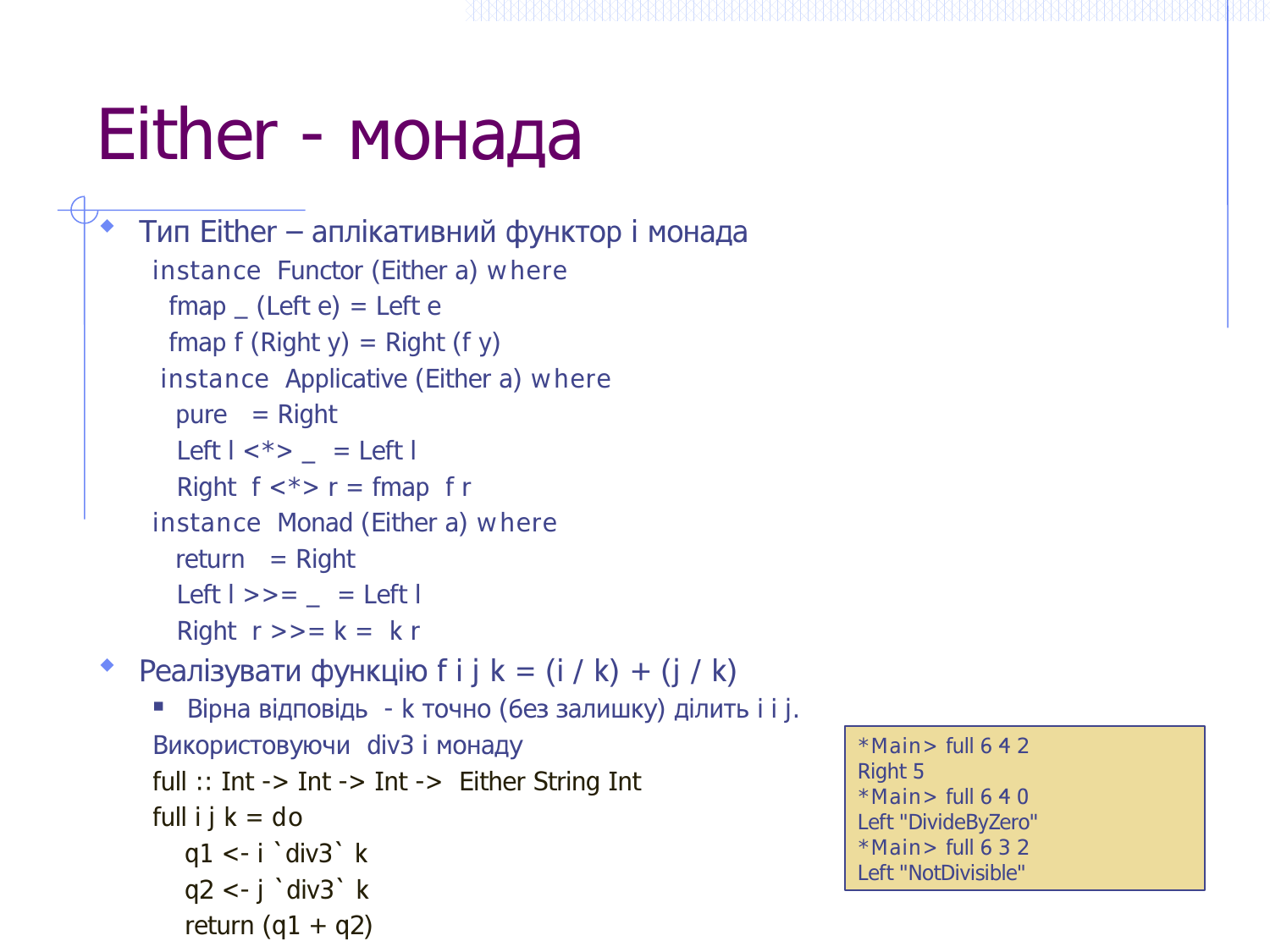

# Either - монада
Тип Either – аплікативний функтор і монада
instance  Functor (Either a) where
  fmap _ (Left e) = Left e
  fmap f (Right y) = Right (f y)
 instance  Applicative (Either a) where
   pure   = Right
   Left l <*> _  = Left l
   Right  f <*> r = fmap  f r
instance  Monad (Either a) where
   return   = Right
   Left l >>= _  = Left l
   Right  r >>= k =  k r
Реалізувати функцію f i j k = (i / k) + (j / k)
Вірна відповідь  - k точно (без залишку) ділить i i j.
Використовуючи  div3 і монаду
full :: Int -> Int -> Int ->  Either String Int
full i j k = do
    q1 <- i `div3` k
    q2 <- j `div3` k
    return (q1 + q2)
*Main> full 6 4 2
Right 5
*Main> full 6 4 0
Left "DivideByZero"
*Main> full 6 3 2
Left "NotDivisible"